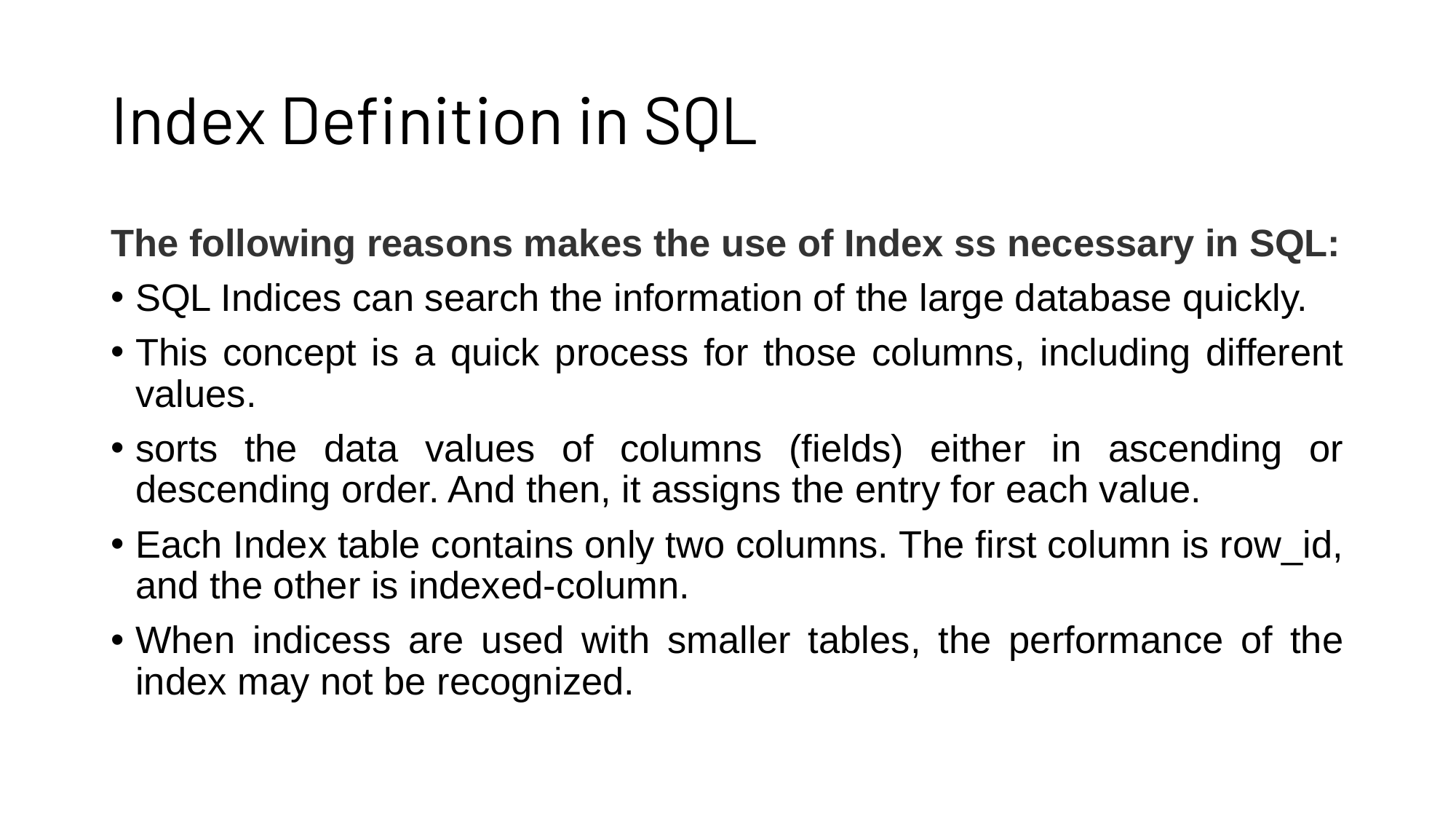

# Index Definition in SQL
The following reasons makes the use of Index ss necessary in SQL:
SQL Indices can search the information of the large database quickly.
This concept is a quick process for those columns, including different values.
sorts the data values of columns (fields) either in ascending or descending order. And then, it assigns the entry for each value.
Each Index table contains only two columns. The first column is row_id, and the other is indexed-column.
When indicess are used with smaller tables, the performance of the index may not be recognized.